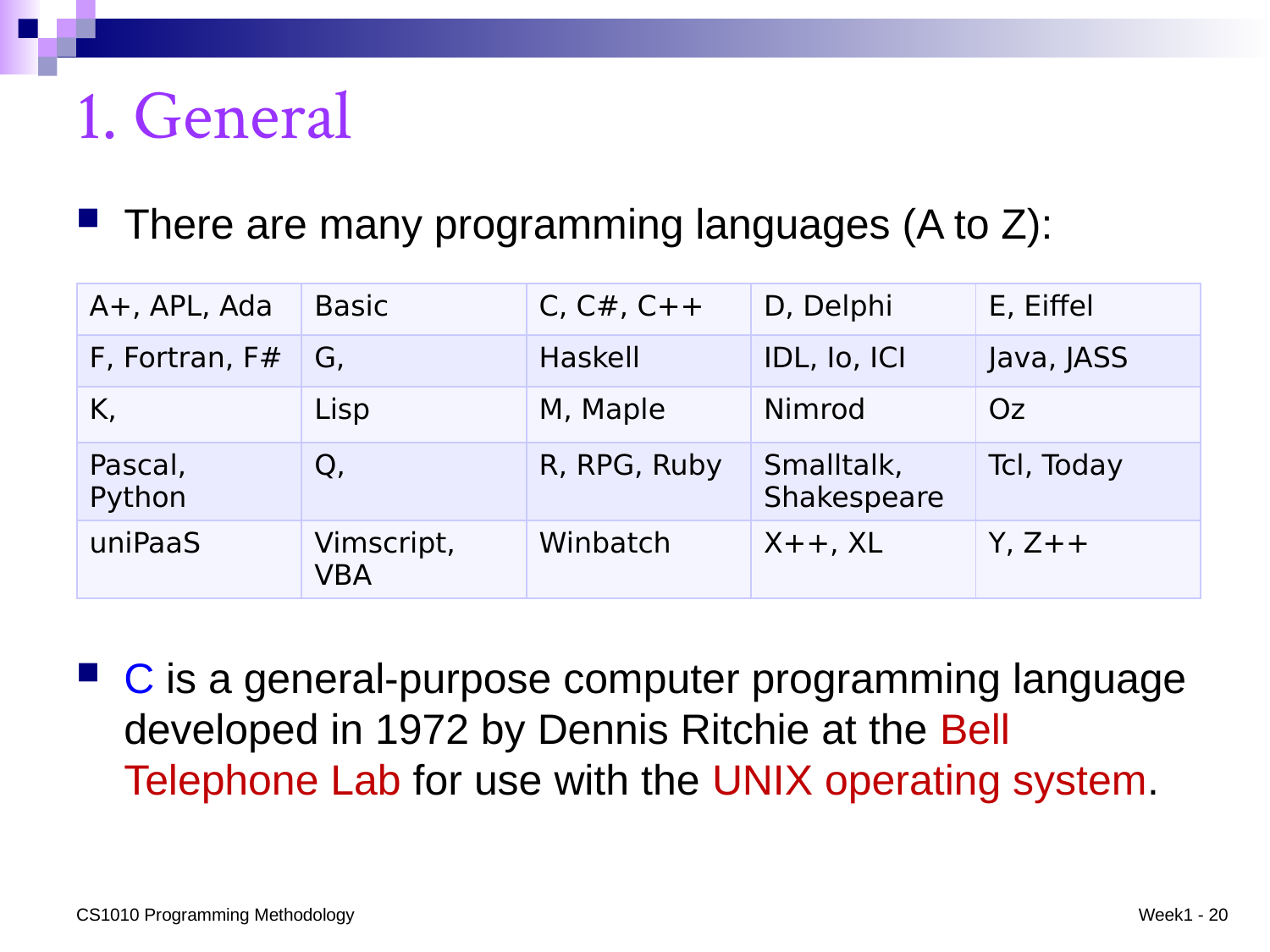

# 1. General
There are many programming languages (A to Z):
| A+, APL, Ada | Basic | C, C#, C++ | D, Delphi | E, Eiffel |
| --- | --- | --- | --- | --- |
| F, Fortran, F# | G, | Haskell | IDL, Io, ICI | Java, JASS |
| K, | Lisp | M, Maple | Nimrod | Oz |
| Pascal, Python | Q, | R, RPG, Ruby | Smalltalk, Shakespeare | Tcl, Today |
| uniPaaS | Vimscript, VBA | Winbatch | X++, XL | Y, Z++ |
C is a general-purpose computer programming language developed in 1972 by Dennis Ritchie at the Bell Telephone Lab for use with the UNIX operating system.
CS1010 Programming Methodology
Week1 - 20